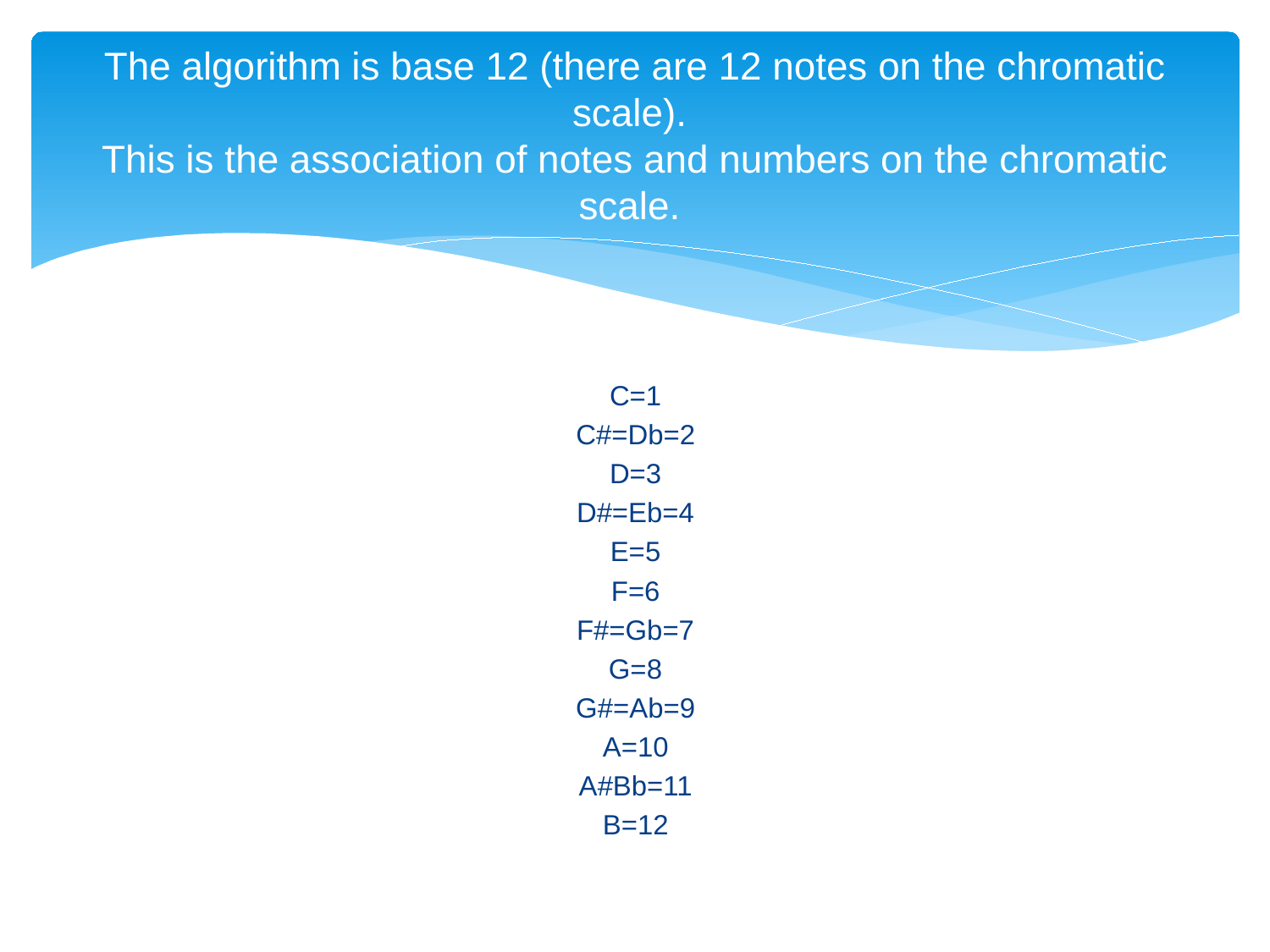

# The algorithm is base 12 (there are 12 notes on the chromatic scale). This is the association of notes and numbers on the chromatic scale.
C=1
C#=Db=2
D=3
D#=Eb=4
E=5
F=6
F#=Gb=7
G=8
G#=Ab=9
A=10
A#Bb=11
B=12